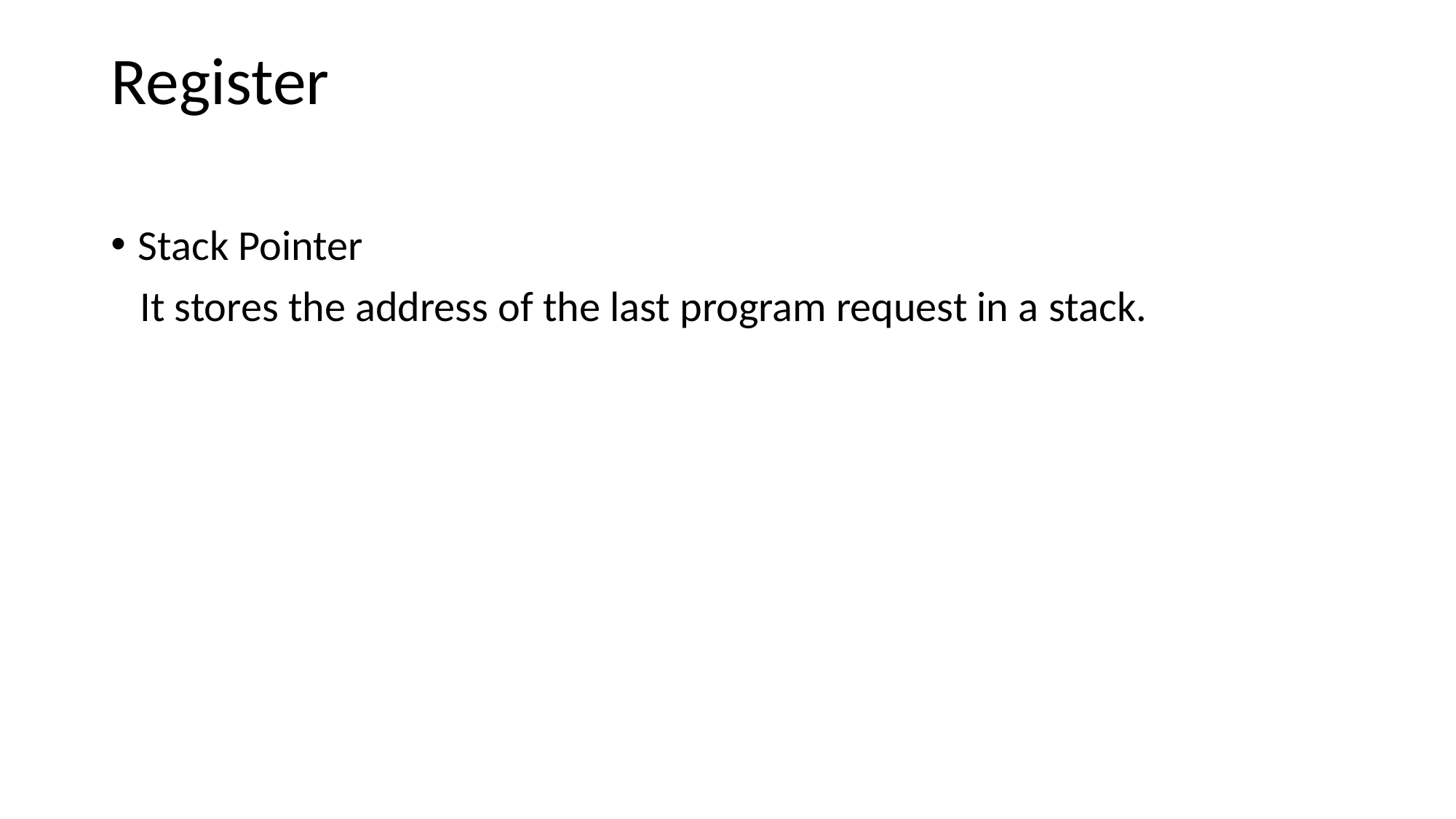

# Register
Stack Pointer
   It stores the address of the last program request in a stack.